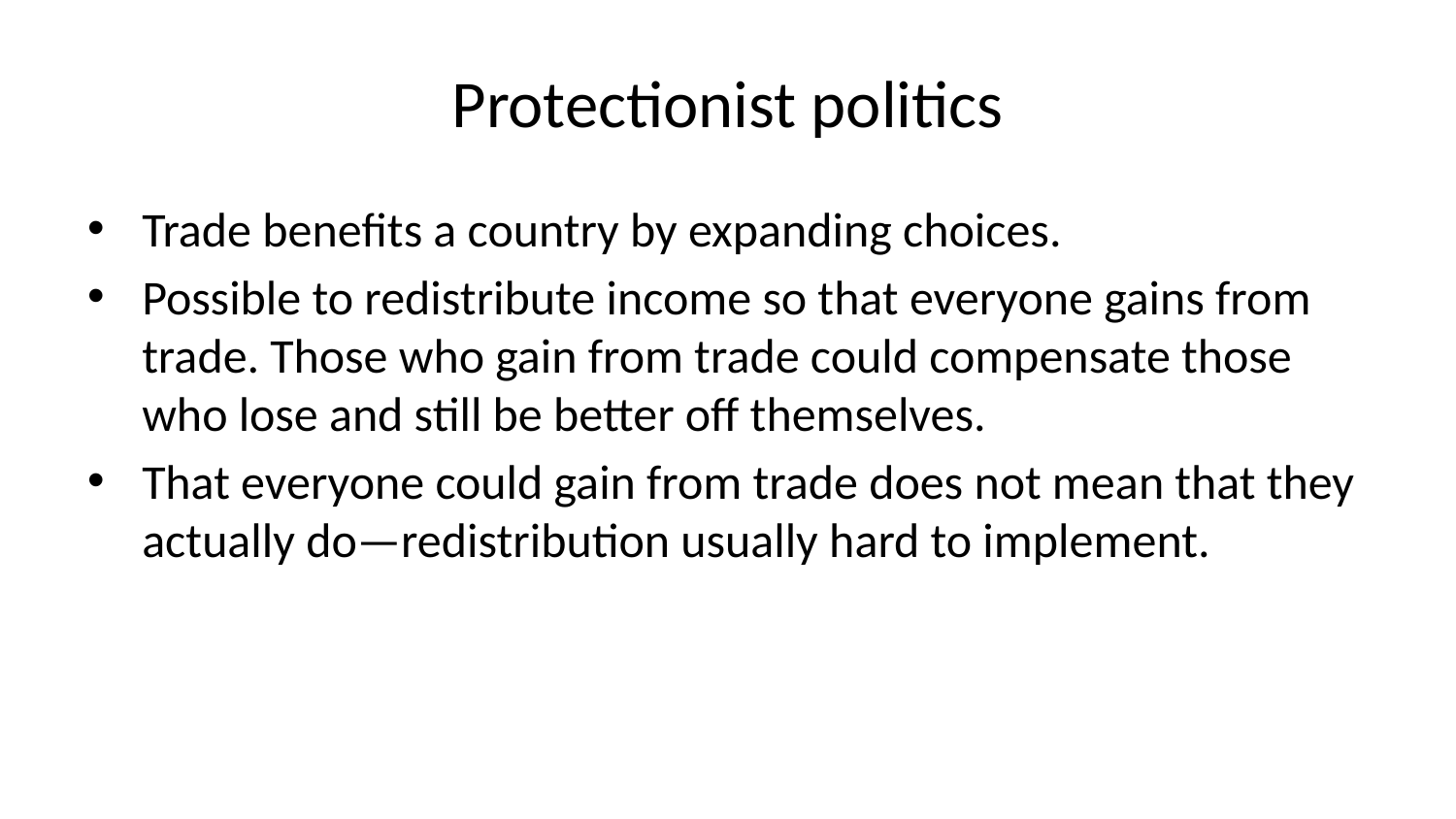

# Protectionist politics
Trade benefits a country by expanding choices.
Possible to redistribute income so that everyone gains from trade. Those who gain from trade could compensate those who lose and still be better off themselves.
That everyone could gain from trade does not mean that they actually do—redistribution usually hard to implement.